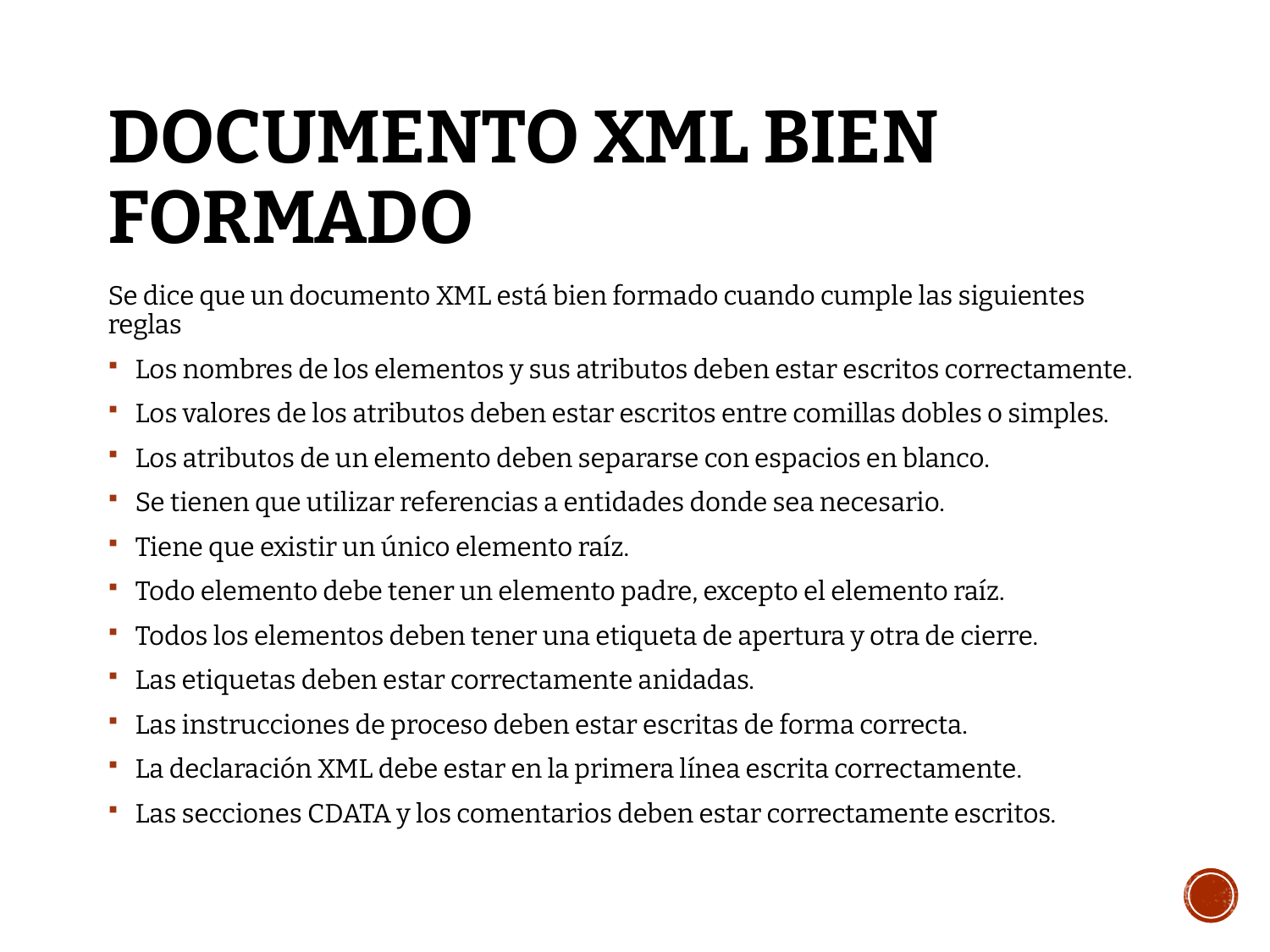

# Documento xml bien formado

Se dice que un documento XML está bien formado cuando cumple las siguientes reglas
Los nombres de los elementos y sus atributos deben estar escritos correctamente.
Los valores de los atributos deben estar escritos entre comillas dobles o simples.
Los atributos de un elemento deben separarse con espacios en blanco.
Se tienen que utilizar referencias a entidades donde sea necesario.
Tiene que existir un único elemento raíz.
Todo elemento debe tener un elemento padre, excepto el elemento raíz.
Todos los elementos deben tener una etiqueta de apertura y otra de cierre.
Las etiquetas deben estar correctamente anidadas.
Las instrucciones de proceso deben estar escritas de forma correcta.
La declaración XML debe estar en la primera línea escrita correctamente.
Las secciones CDATA y los comentarios deben estar correctamente escritos.